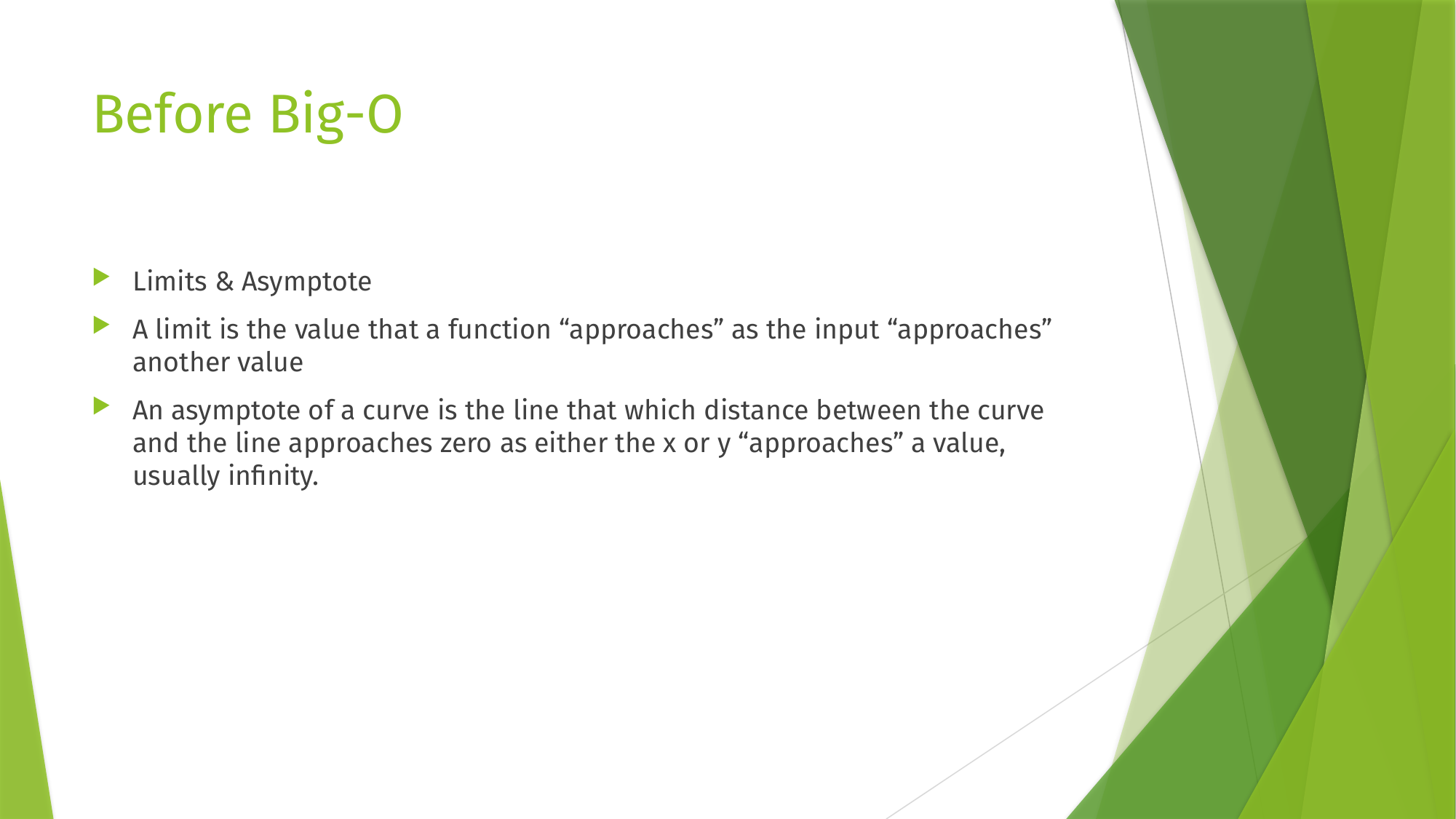

# Before Big-O
Limits & Asymptote
A limit is the value that a function “approaches” as the input “approaches” another value
An asymptote of a curve is the line that which distance between the curve and the line approaches zero as either the x or y “approaches” a value, usually infinity.